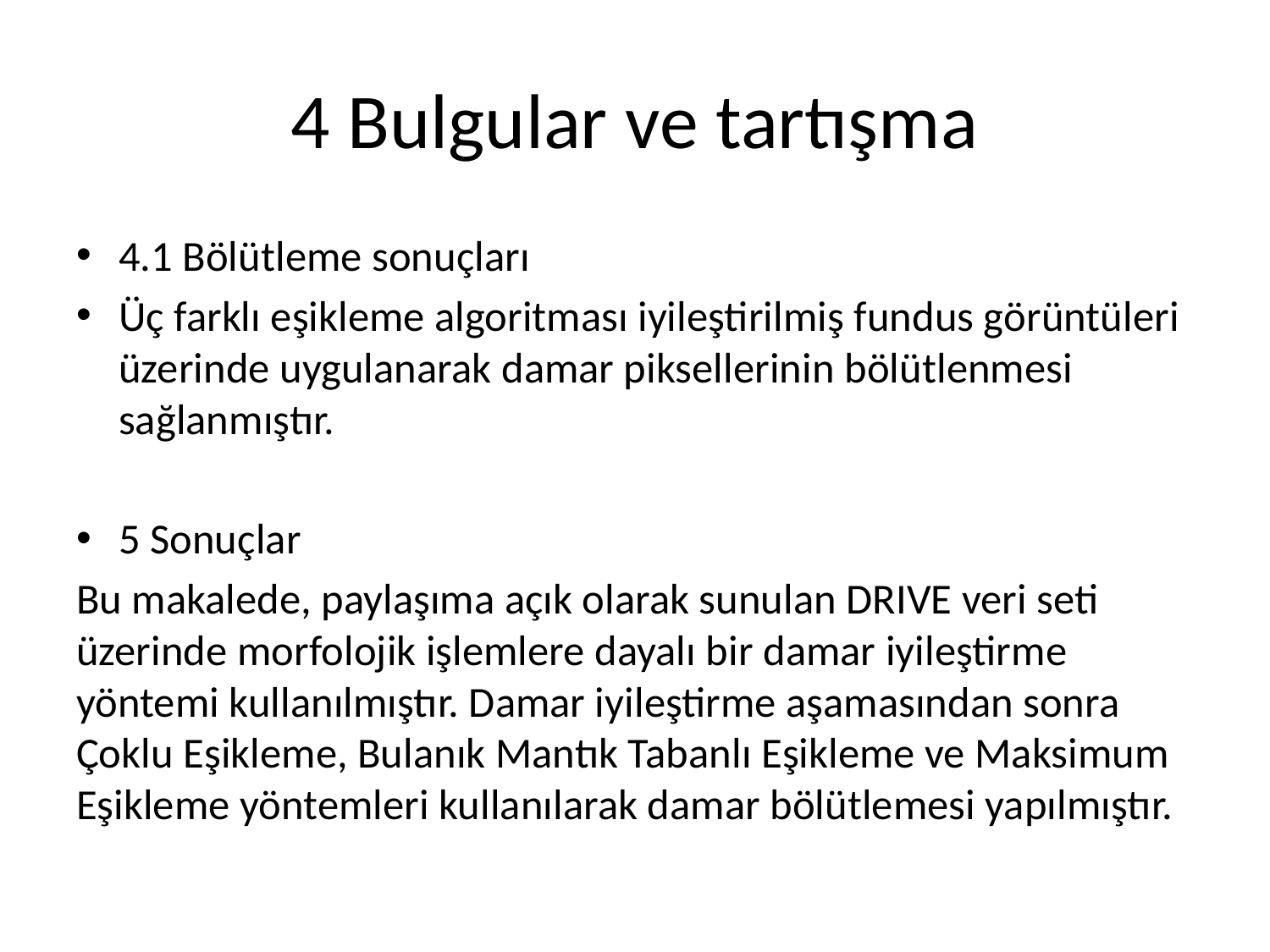

# 4 Bulgular ve tartışma
4.1 Bölütleme sonuçları
Üç farklı eşikleme algoritması iyileştirilmiş fundus görüntüleri üzerinde uygulanarak damar piksellerinin bölütlenmesi sağlanmıştır.

5 Sonuçlar
Bu makalede, paylaşıma açık olarak sunulan DRIVE veri seti üzerinde morfolojik işlemlere dayalı bir damar iyileştirme yöntemi kullanılmıştır. Damar iyileştirme aşamasından sonra Çoklu Eşikleme, Bulanık Mantık Tabanlı Eşikleme ve Maksimum Eşikleme yöntemleri kullanılarak damar bölütlemesi yapılmıştır.